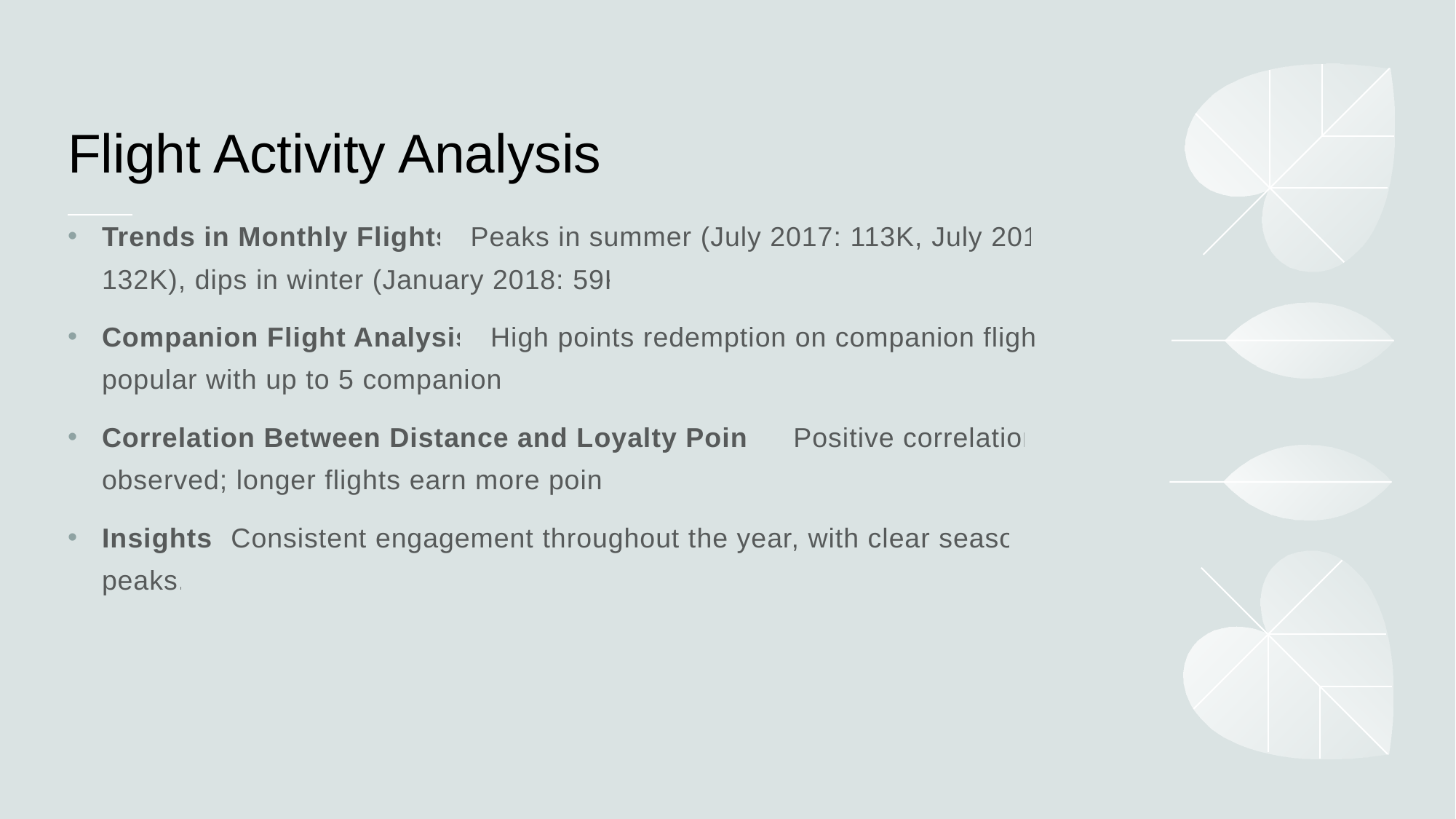

# Flight Activity Analysis
Trends in Monthly Flights: Peaks in summer (July 2017: 113K, July 2018: 132K), dips in winter (January 2018: 59K).
Companion Flight Analysis: High points redemption on companion flights; popular with up to 5 companions.
Correlation Between Distance and Loyalty Points: Positive correlation observed; longer flights earn more points.
Insights: Consistent engagement throughout the year, with clear seasonal peaks.